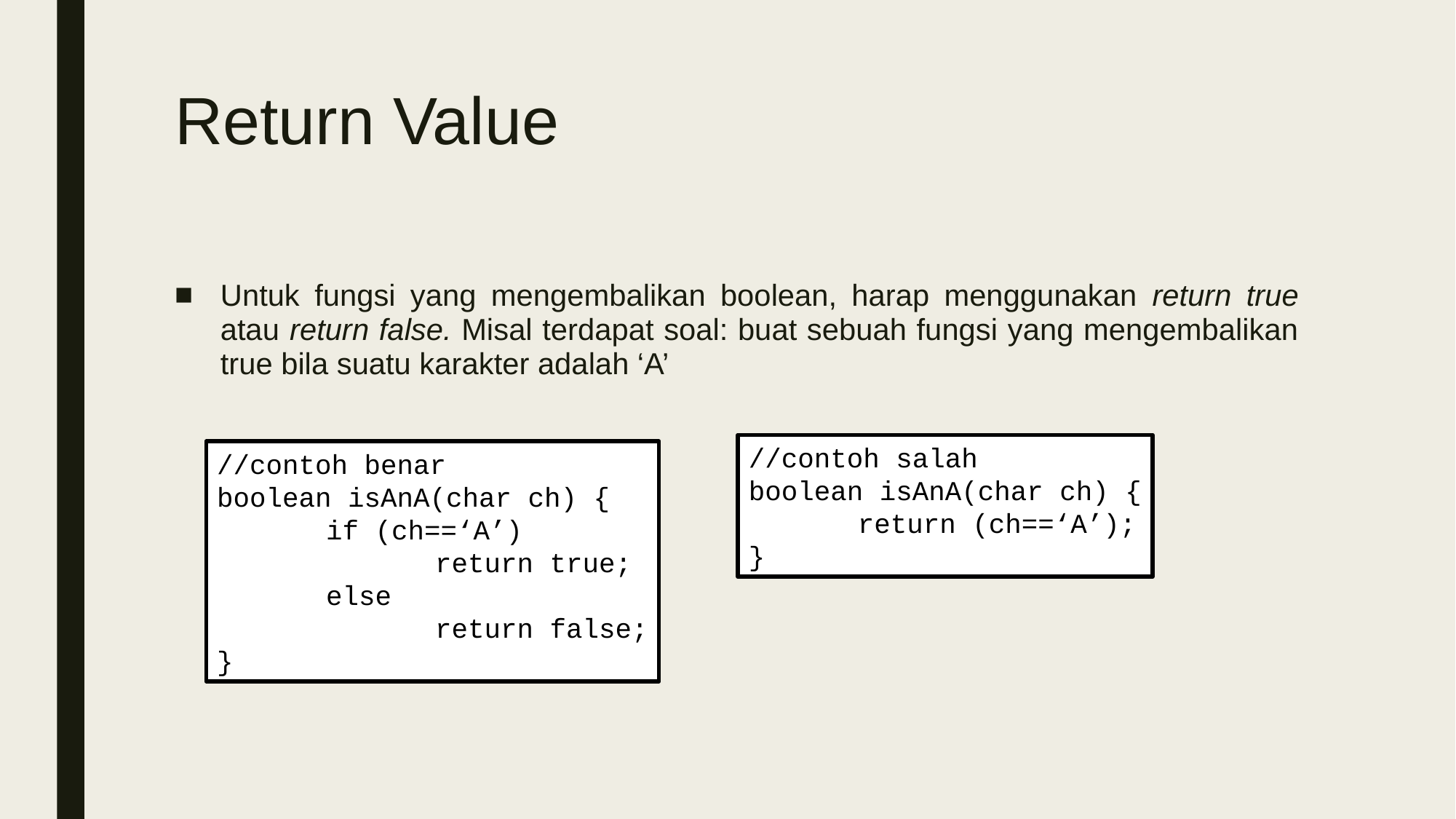

# Return Value
Untuk fungsi yang mengembalikan boolean, harap menggunakan return true atau return false. Misal terdapat soal: buat sebuah fungsi yang mengembalikan true bila suatu karakter adalah ‘A’
//contoh salah
boolean isAnA(char ch) {
	return (ch==‘A’);
}
//contoh benar
boolean isAnA(char ch) {
	if (ch==‘A’)
		return true;
	else
		return false;
}